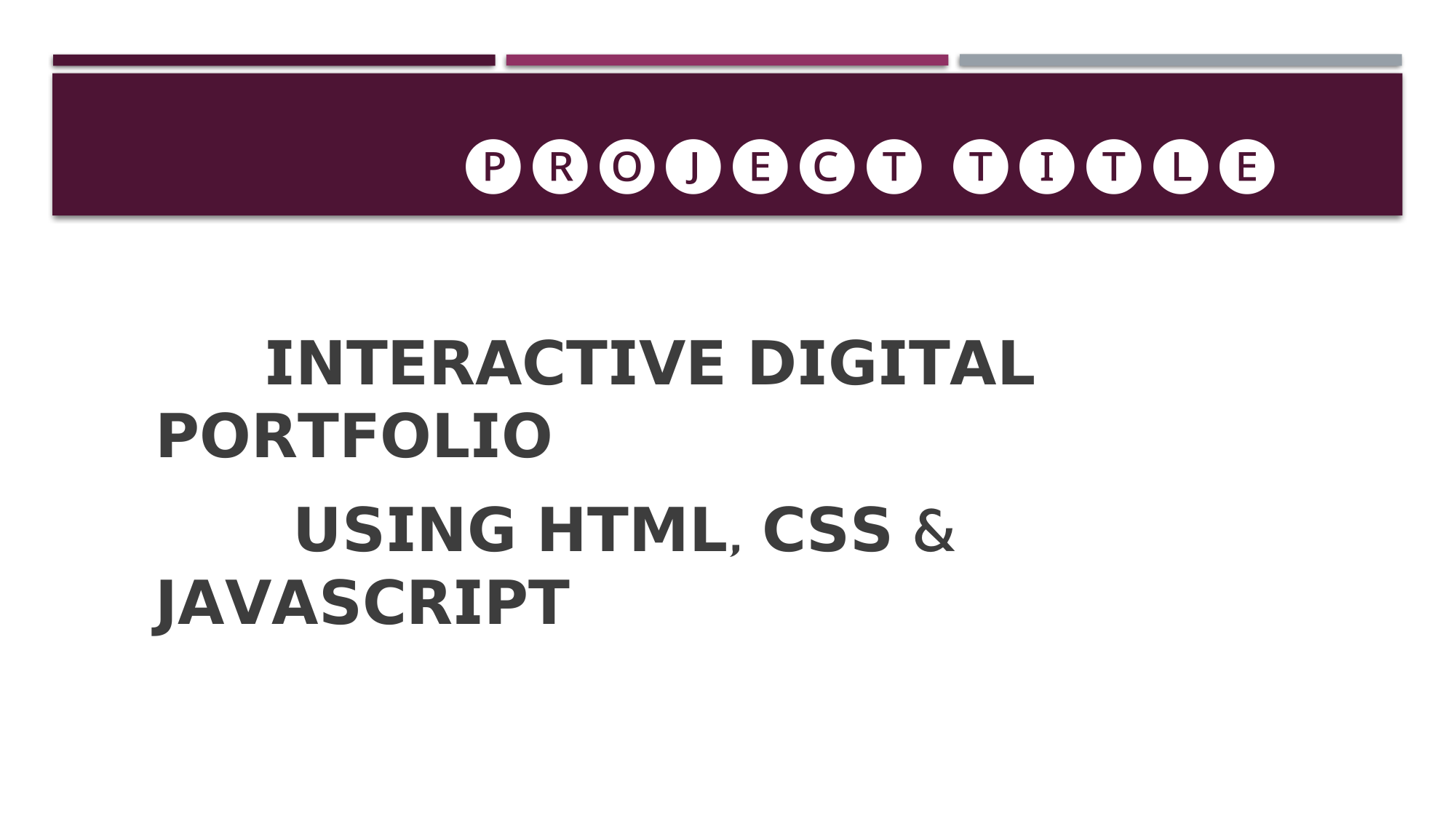

# 🅟︎🅡︎🅞︎🅙︎🅔︎🅒︎🅣︎ 🅣︎🅘︎🅣︎🅛︎🅔︎
      𝗜𝗡𝗧𝗘𝗥𝗔𝗖𝗧𝗜𝗩𝗘 𝗗𝗜𝗚𝗜𝗧𝗔𝗟 𝗣𝗢𝗥𝗧𝗙𝗢𝗟𝗜𝗢
       𝗨𝗦𝗜𝗡𝗚 𝗛𝗧𝗠𝗟, 𝗖𝗦𝗦 & 𝗝𝗔𝗩𝗔𝗦𝗖𝗥𝗜𝗣𝗧